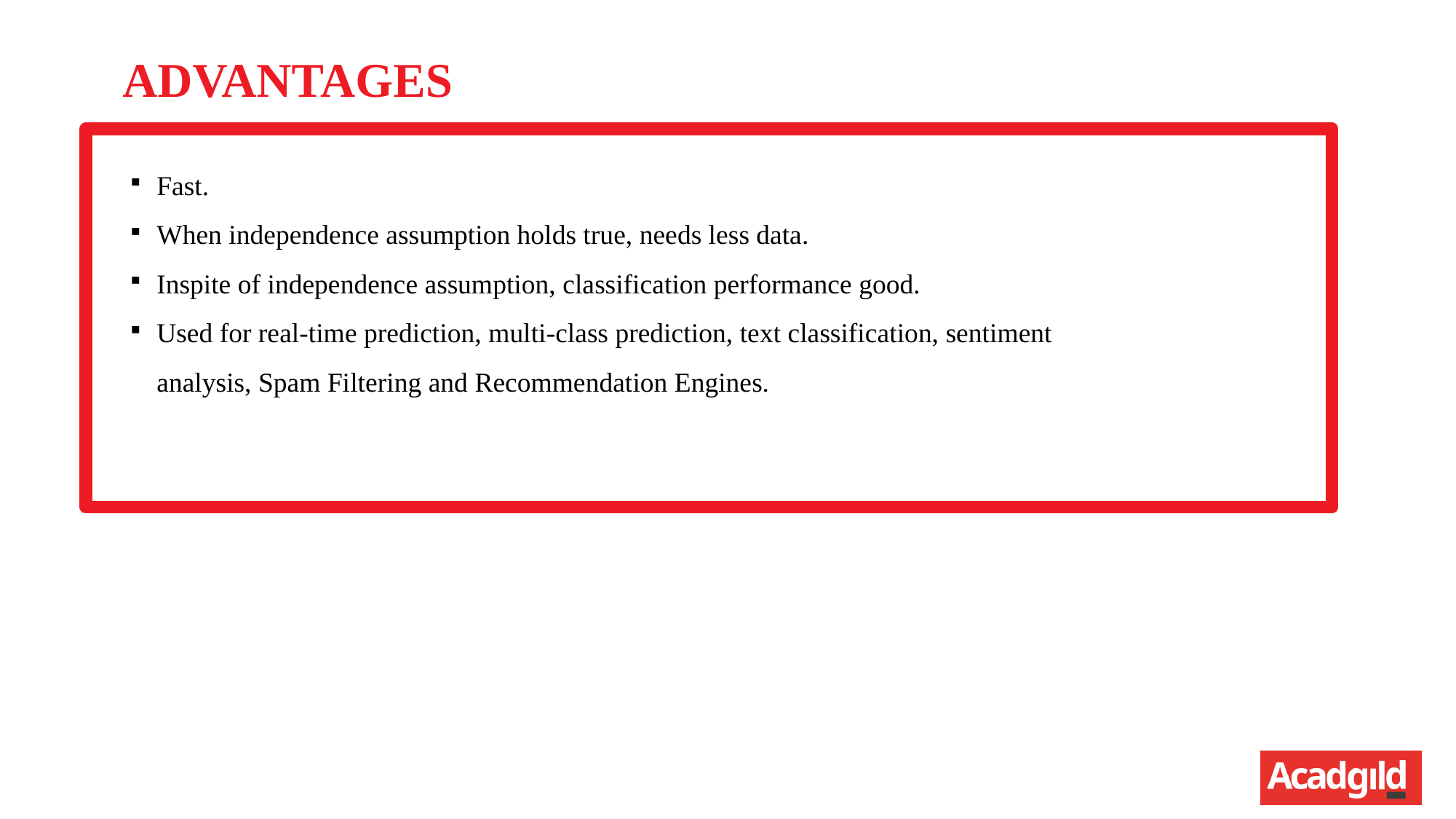

ADVANTAGES

Fast.
When independence assumption holds true, needs less data.
Inspite of independence assumption, classification performance good.
Used for real-time prediction, multi-class prediction, text classification, sentiment analysis, Spam Filtering and Recommendation Engines.